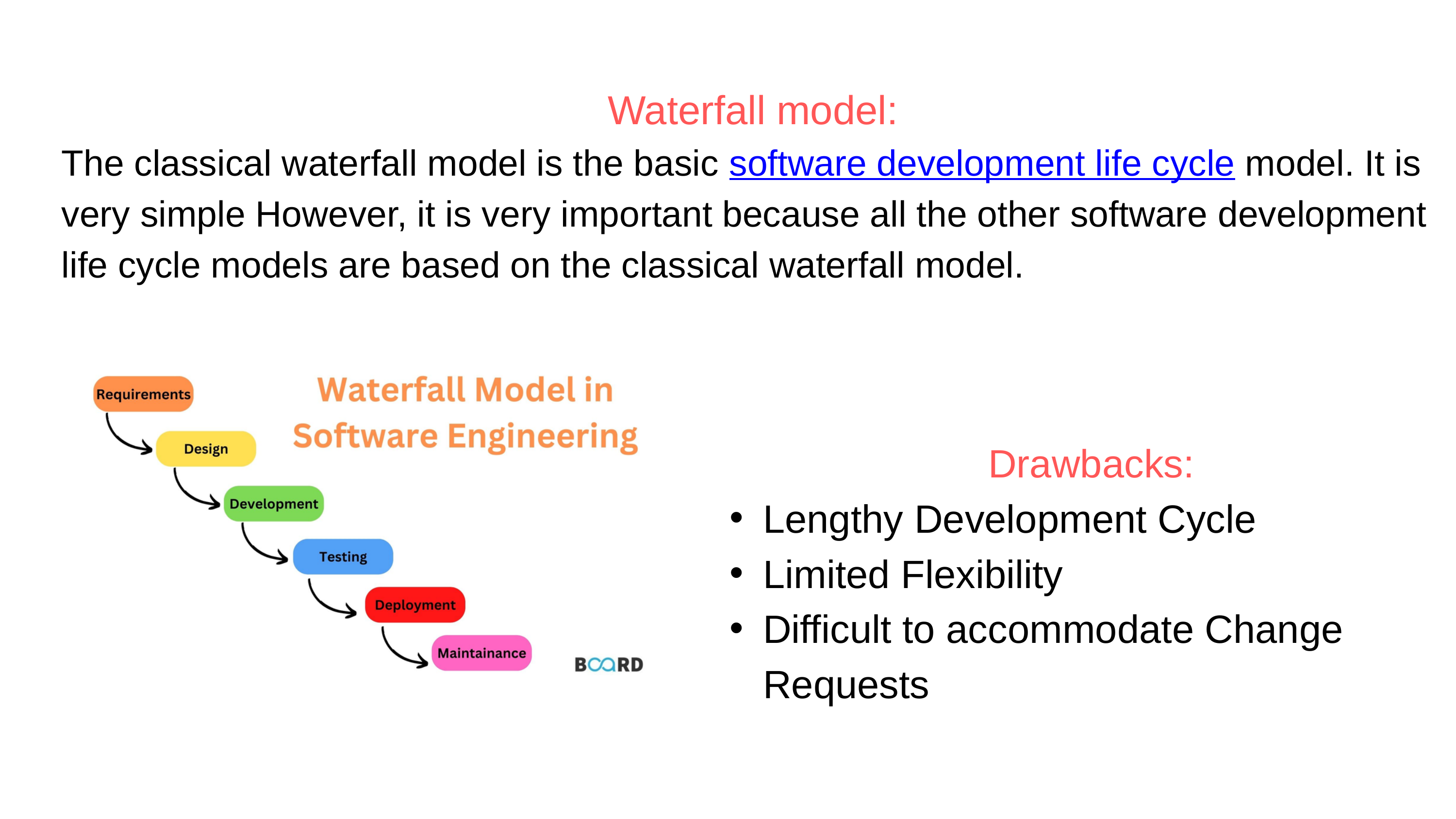

Waterfall model:
The classical waterfall model is the basic software development life cycle model. It is very simple However, it is very important because all the other software development life cycle models are based on the classical waterfall model.

Drawbacks:
Lengthy Development Cycle
Limited Flexibility
Difficult to accommodate Change Requests